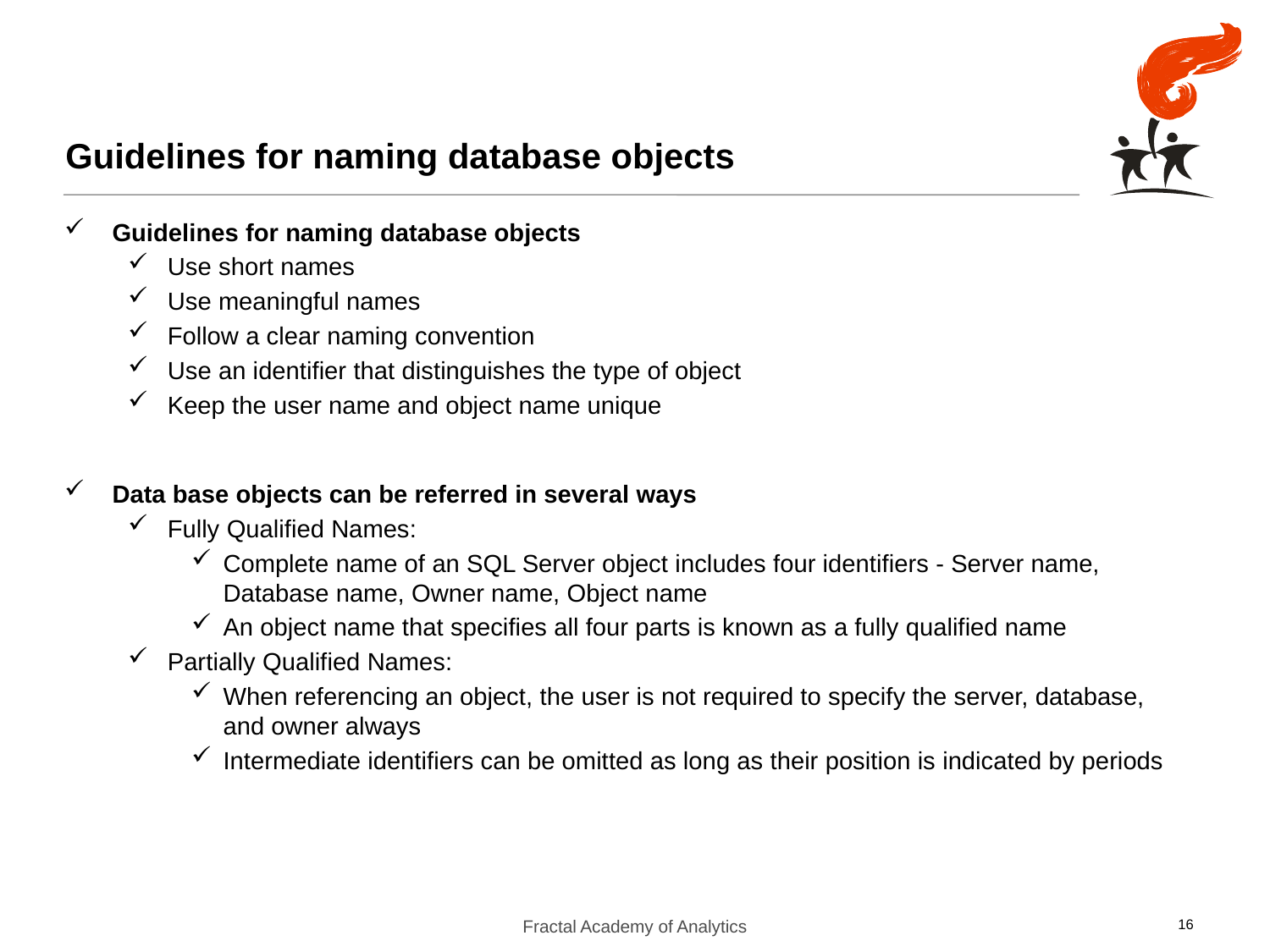

Guidelines for naming database objects
Guidelines for naming database objects
Use short names
Use meaningful names
Follow a clear naming convention
Use an identifier that distinguishes the type of object
Keep the user name and object name unique

Data base objects can be referred in several ways
Fully Qualified Names:
Complete name of an SQL Server object includes four identifiers - Server name, Database name, Owner name, Object name
An object name that specifies all four parts is known as a fully qualified name
Partially Qualified Names:
When referencing an object, the user is not required to specify the server, database, and owner always
Intermediate identifiers can be omitted as long as their position is indicated by periods
Fractal Academy of Analytics
16